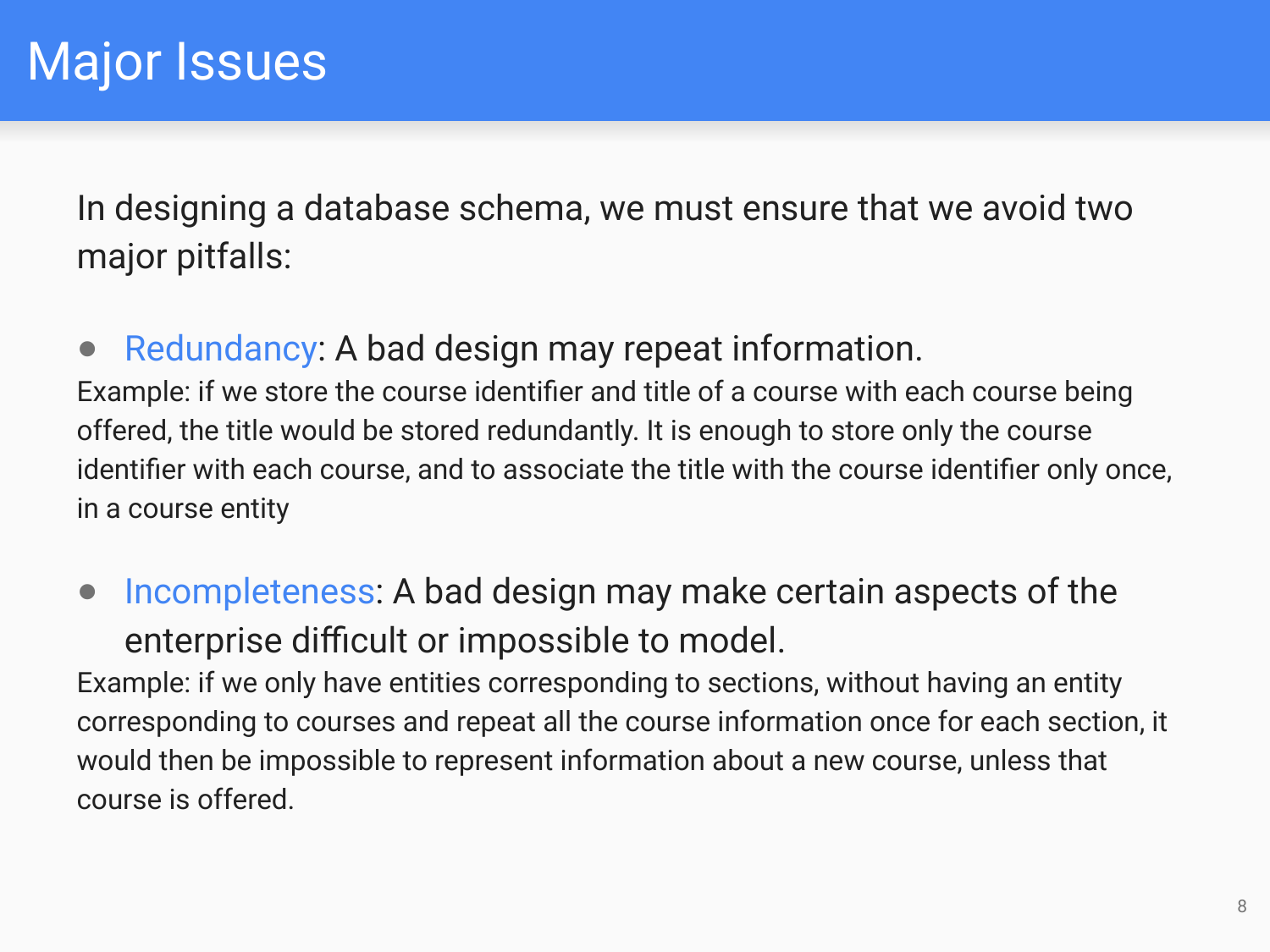

# Major Issues
In designing a database schema, we must ensure that we avoid two major pitfalls:

Redundancy: A bad design may repeat information.
Example: if we store the course identifier and title of a course with each course being offered, the title would be stored redundantly. It is enough to store only the course identifier with each course, and to associate the title with the course identifier only once, in a course entity

Incompleteness: A bad design may make certain aspects of the enterprise difficult or impossible to model.
Example: if we only have entities corresponding to sections, without having an entity corresponding to courses and repeat all the course information once for each section, it would then be impossible to represent information about a new course, unless that course is offered.
8